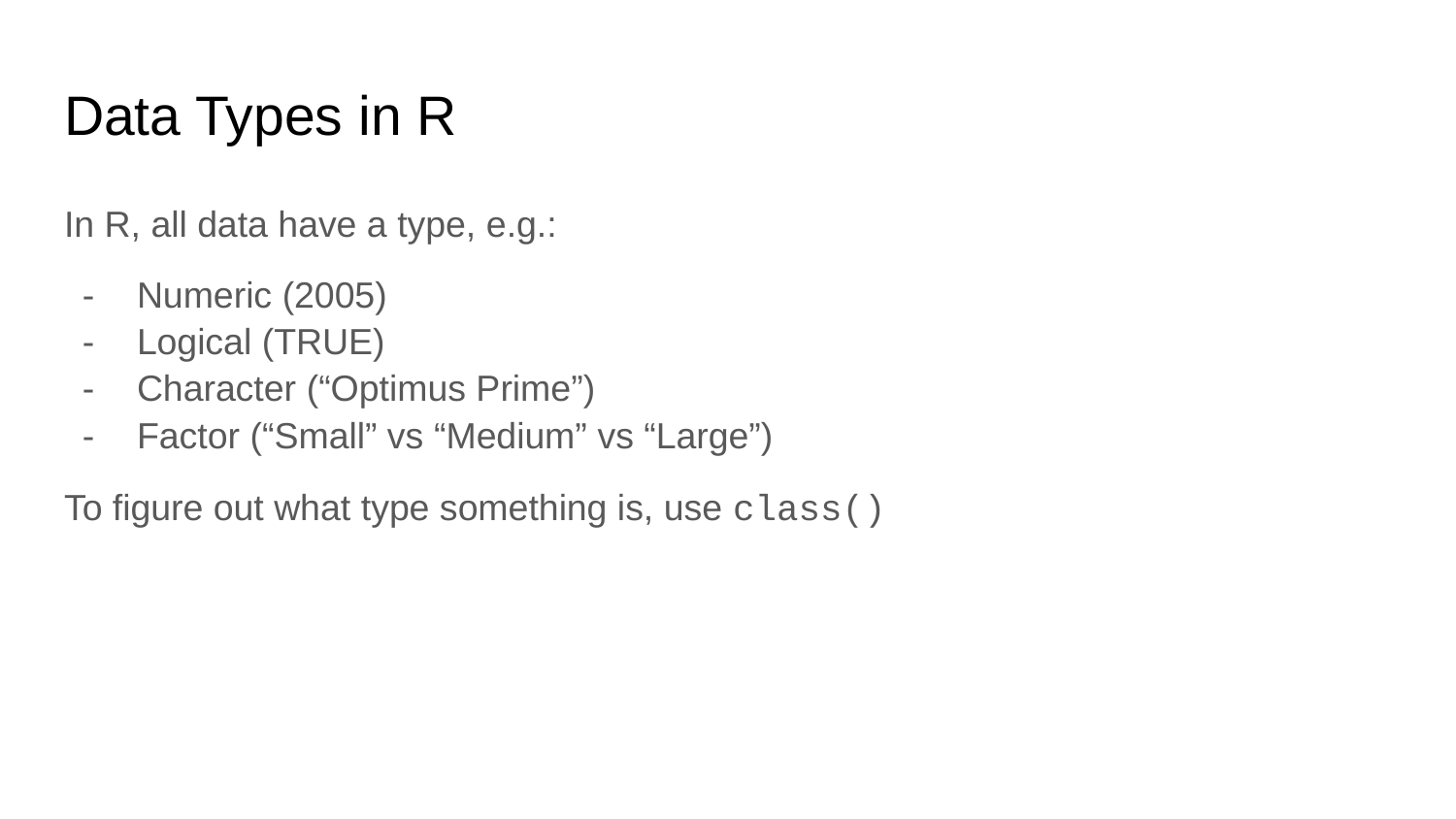

# Data Types in R
In R, all data have a type, e.g.:
Numeric (2005)
Logical (TRUE)
Character (“Optimus Prime”)
Factor (“Small” vs “Medium” vs “Large”)
To figure out what type something is, use class()